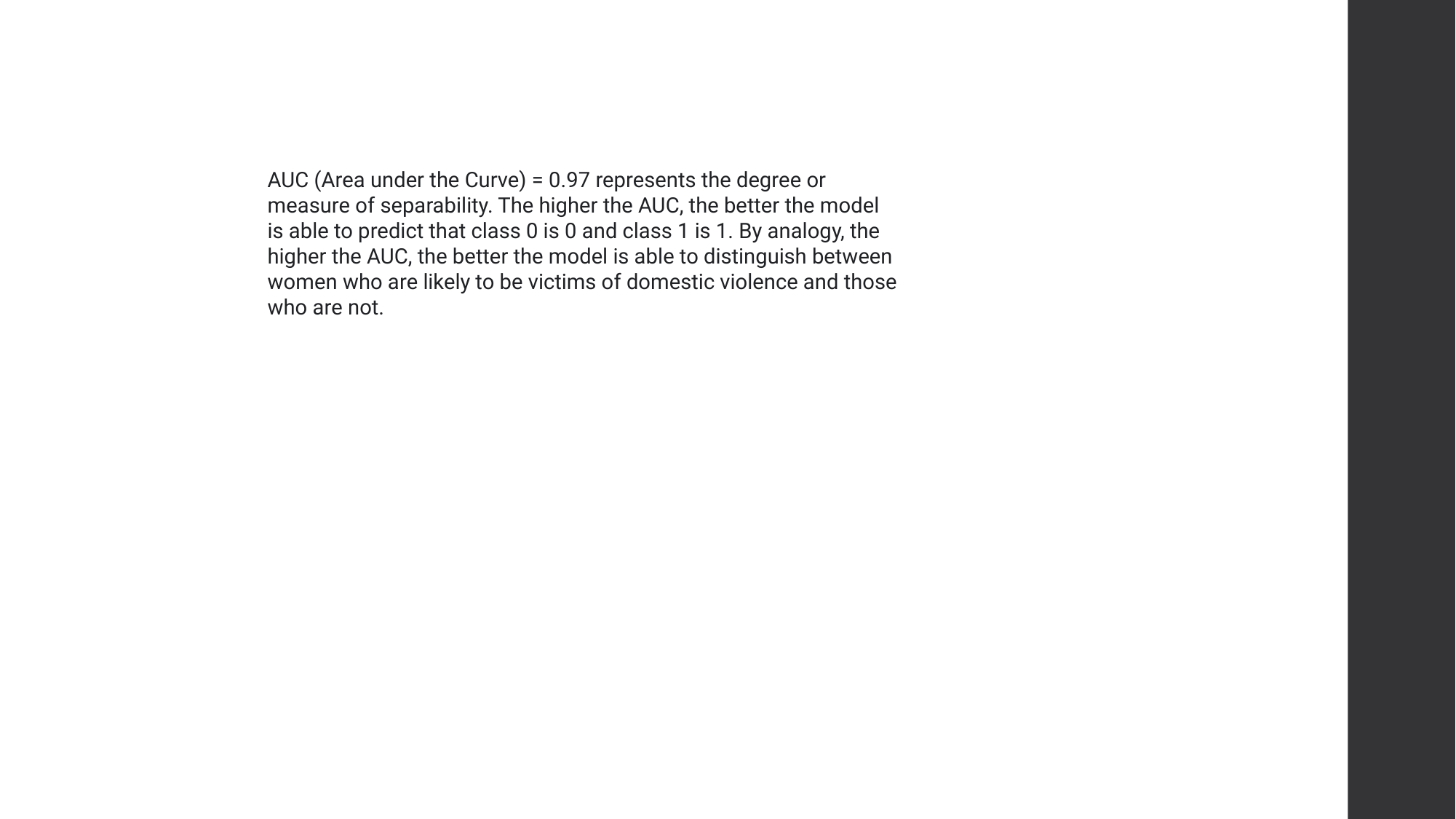

AUC (Area under the Curve) = 0.97 represents the degree or measure of separability. The higher the AUC, the better the model is able to predict that class 0 is 0 and class 1 is 1. By analogy, the higher the AUC, the better the model is able to distinguish between women who are likely to be victims of domestic violence and those who are not.